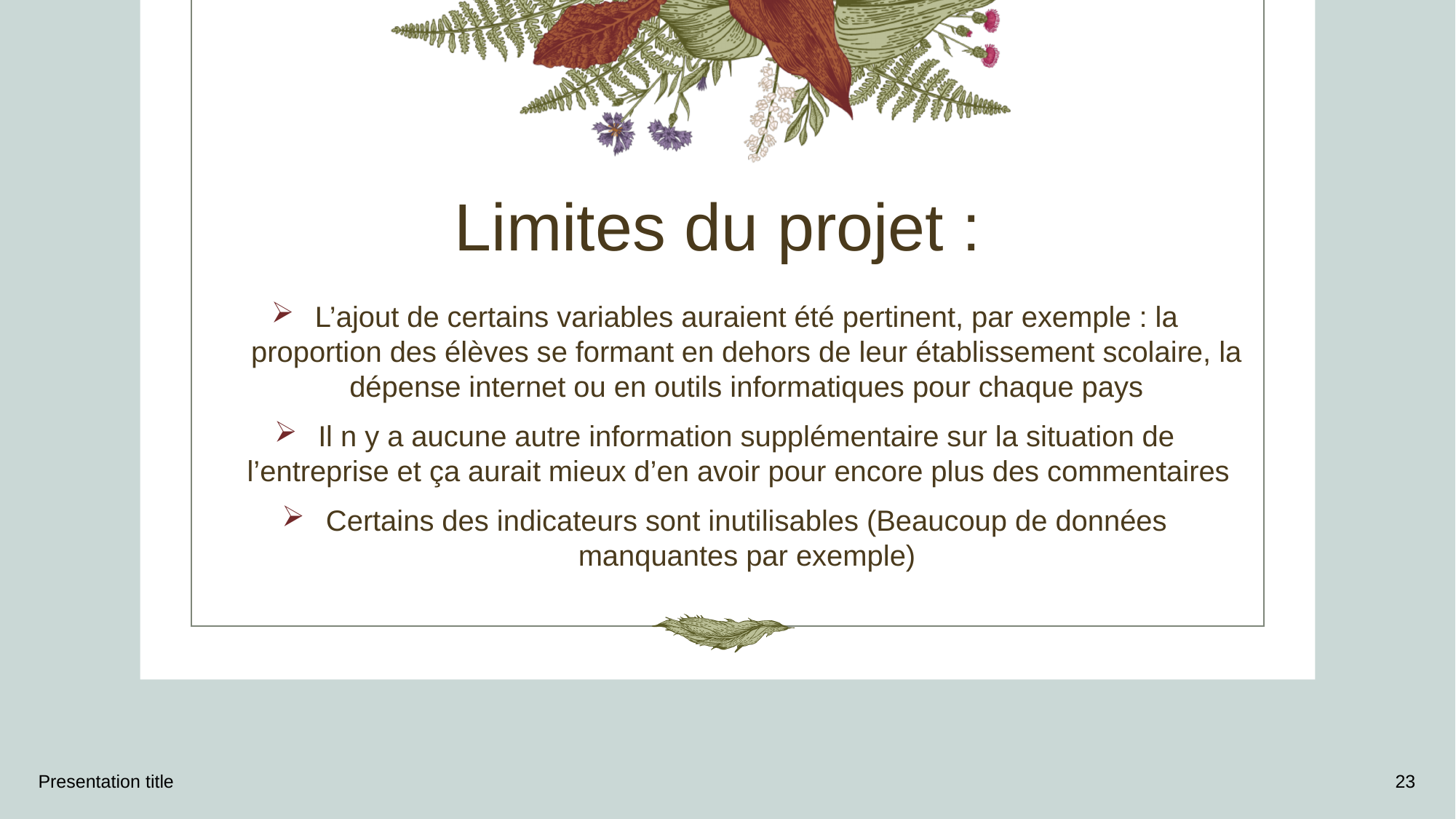

# Limites du projet :
L’ajout de certains variables auraient été pertinent, par exemple : la proportion des élèves se formant en dehors de leur établissement scolaire, la dépense internet ou en outils informatiques pour chaque pays
Il n y a aucune autre information supplémentaire sur la situation de l’entreprise et ça aurait mieux d’en avoir pour encore plus des commentaires
Certains des indicateurs sont inutilisables (Beaucoup de données manquantes par exemple)

Presentation title
23